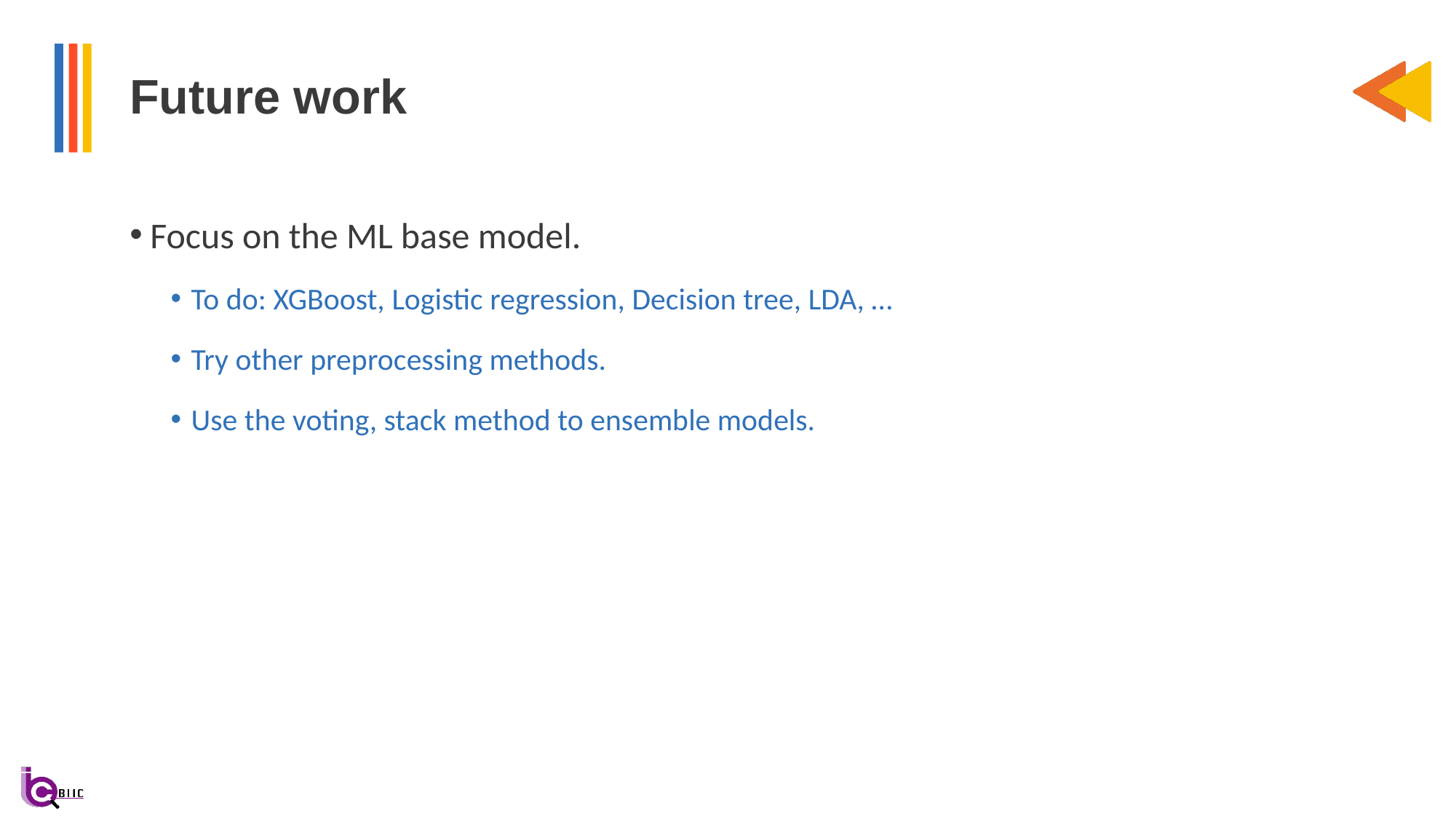

# Future work
Focus on the ML base model.
To do: XGBoost, Logistic regression, Decision tree, LDA, …
Try other preprocessing methods.
Use the voting, stack method to ensemble models.